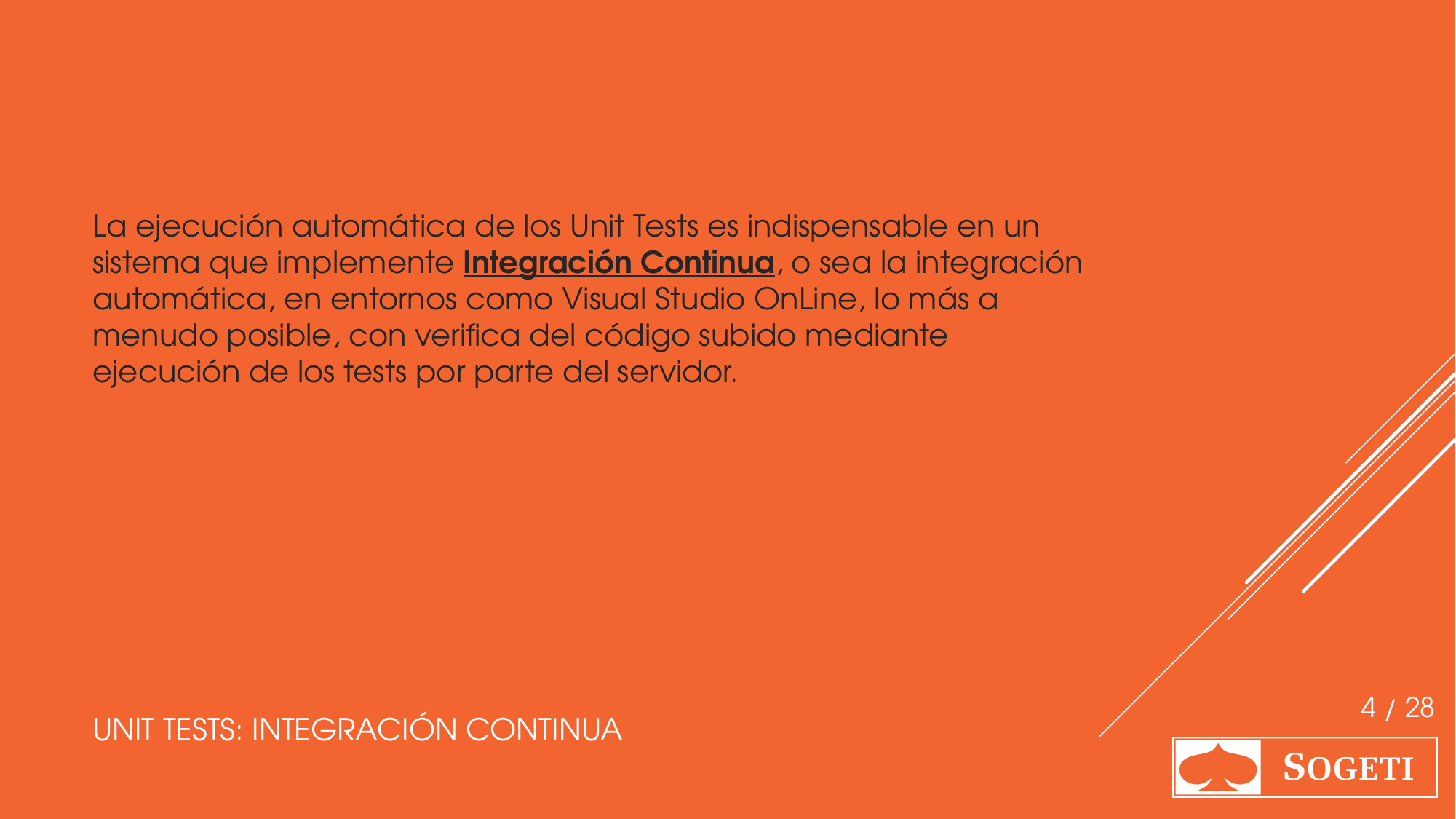

La ejecución automática de los Unit Tests es indispensable en un sistema que implemente Integración Continua, o sea la integración automática, en entornos como Visual Studio OnLine, lo más a menudo posible, con verifica del código subido mediante ejecución de los tests por parte del servidor.
# Unit tests: Integración continua